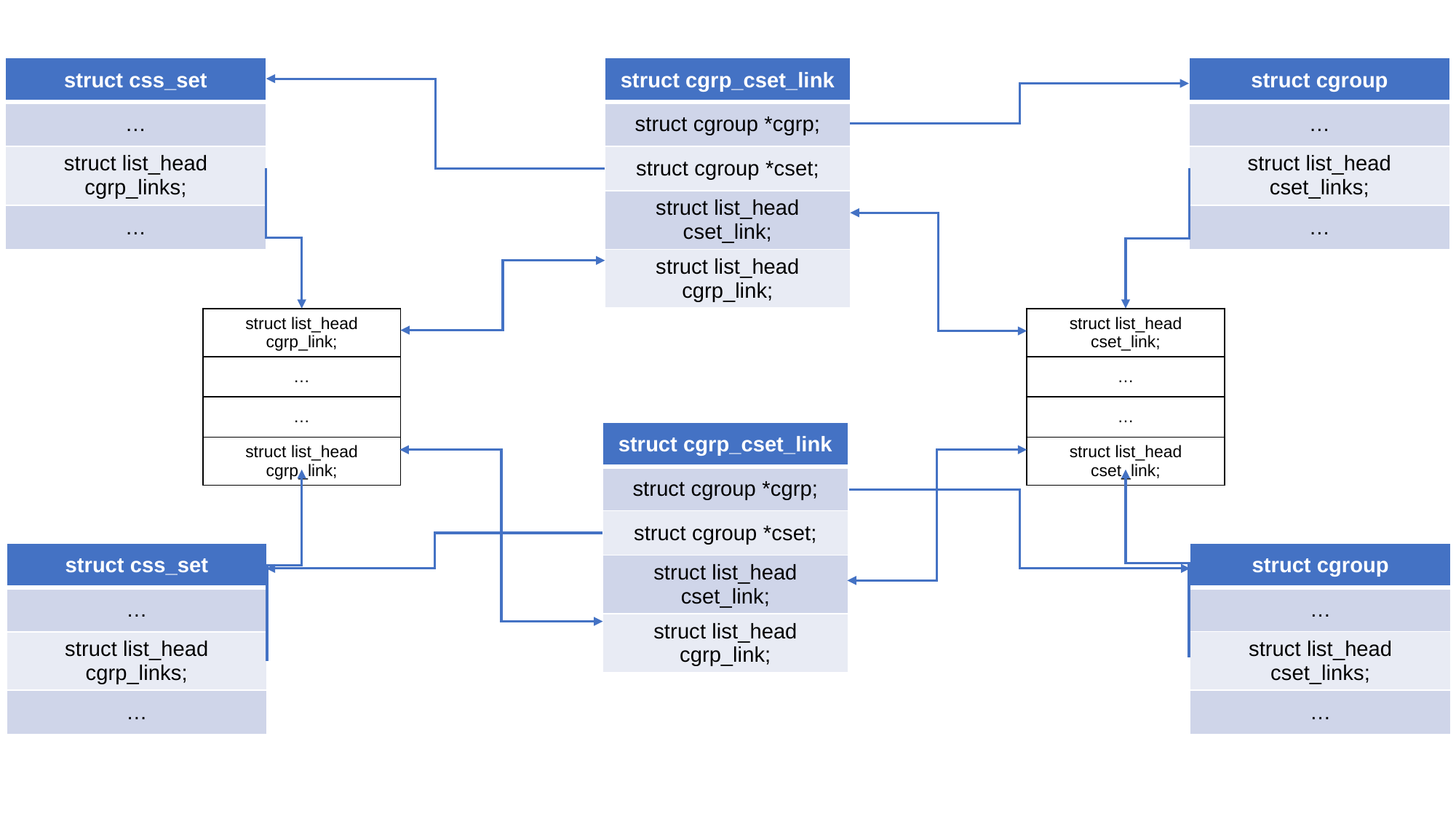

| struct css\_set |
| --- |
| … |
| struct list\_head cgrp\_links; |
| … |
| struct cgrp\_cset\_link |
| --- |
| struct cgroup \*cgrp; |
| struct cgroup \*cset; |
| struct list\_head cset\_link; |
| struct list\_head cgrp\_link; |
| struct cgroup |
| --- |
| … |
| struct list\_head cset\_links; |
| … |
| struct list\_head cset\_link; |
| --- |
| … |
| … |
| struct list\_head cset\_link; |
| struct list\_head cgrp\_link; |
| --- |
| … |
| … |
| struct list\_head cgrp\_link; |
| struct cgrp\_cset\_link |
| --- |
| struct cgroup \*cgrp; |
| struct cgroup \*cset; |
| struct list\_head cset\_link; |
| struct list\_head cgrp\_link; |
| struct cgroup |
| --- |
| … |
| struct list\_head cset\_links; |
| … |
| struct css\_set |
| --- |
| … |
| struct list\_head cgrp\_links; |
| … |